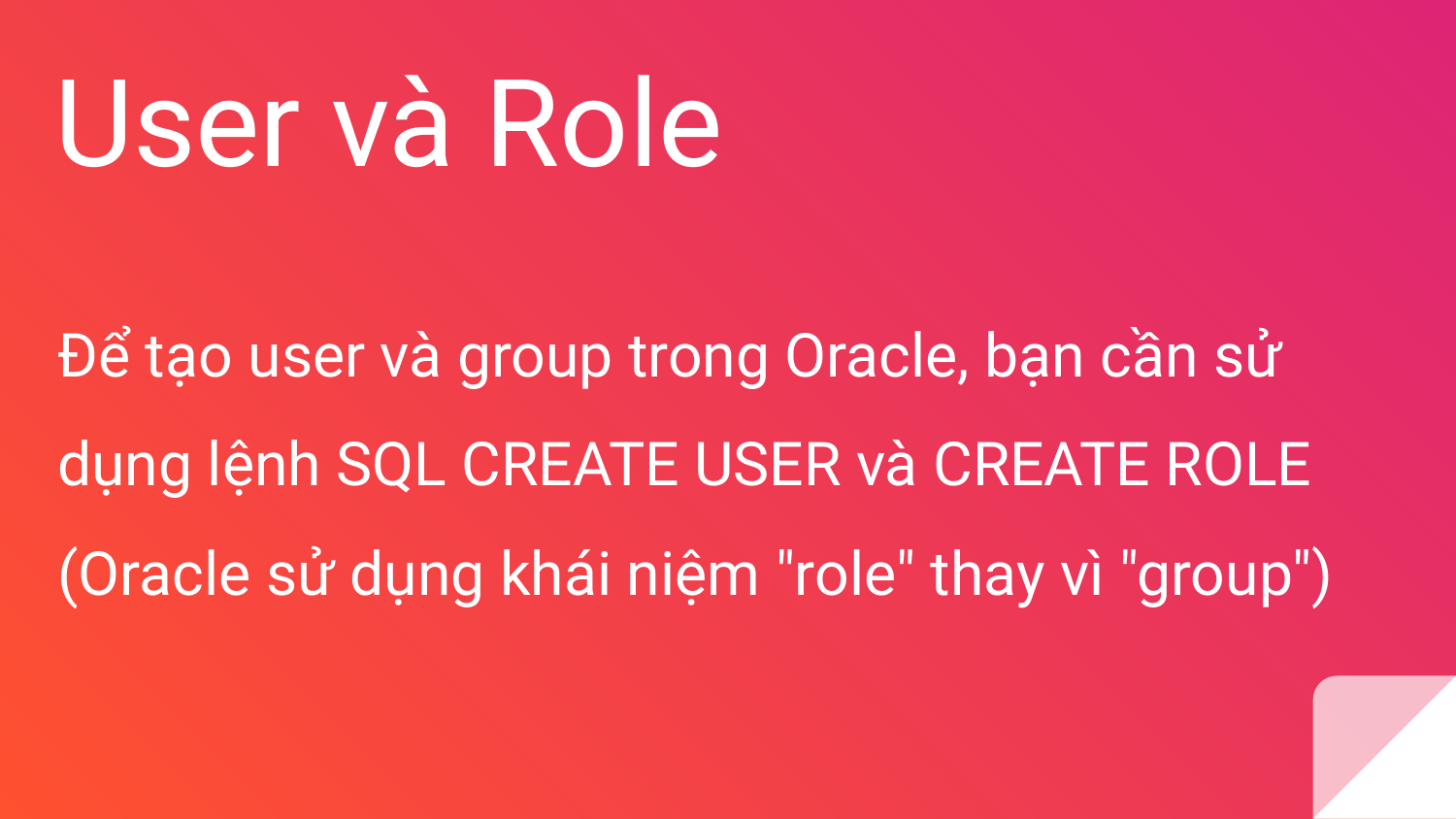

# User và Role
Để tạo user và group trong Oracle, bạn cần sử dụng lệnh SQL CREATE USER và CREATE ROLE (Oracle sử dụng khái niệm "role" thay vì "group")